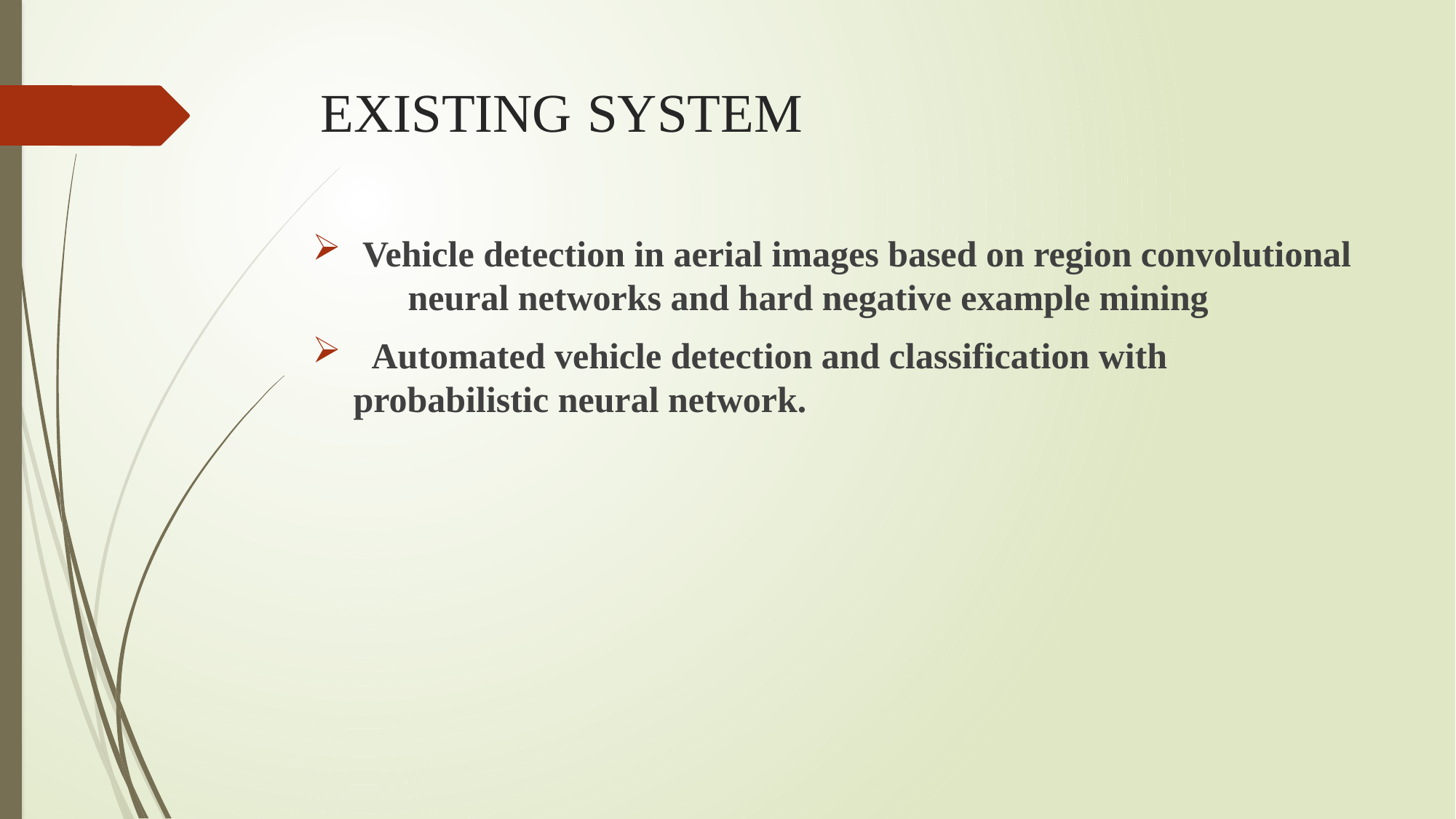

# EXISTING SYSTEM
 Vehicle detection in aerial images based on region convolutional       neural networks and hard negative example mining
  Automated vehicle detection and classification with probabilistic neural network.